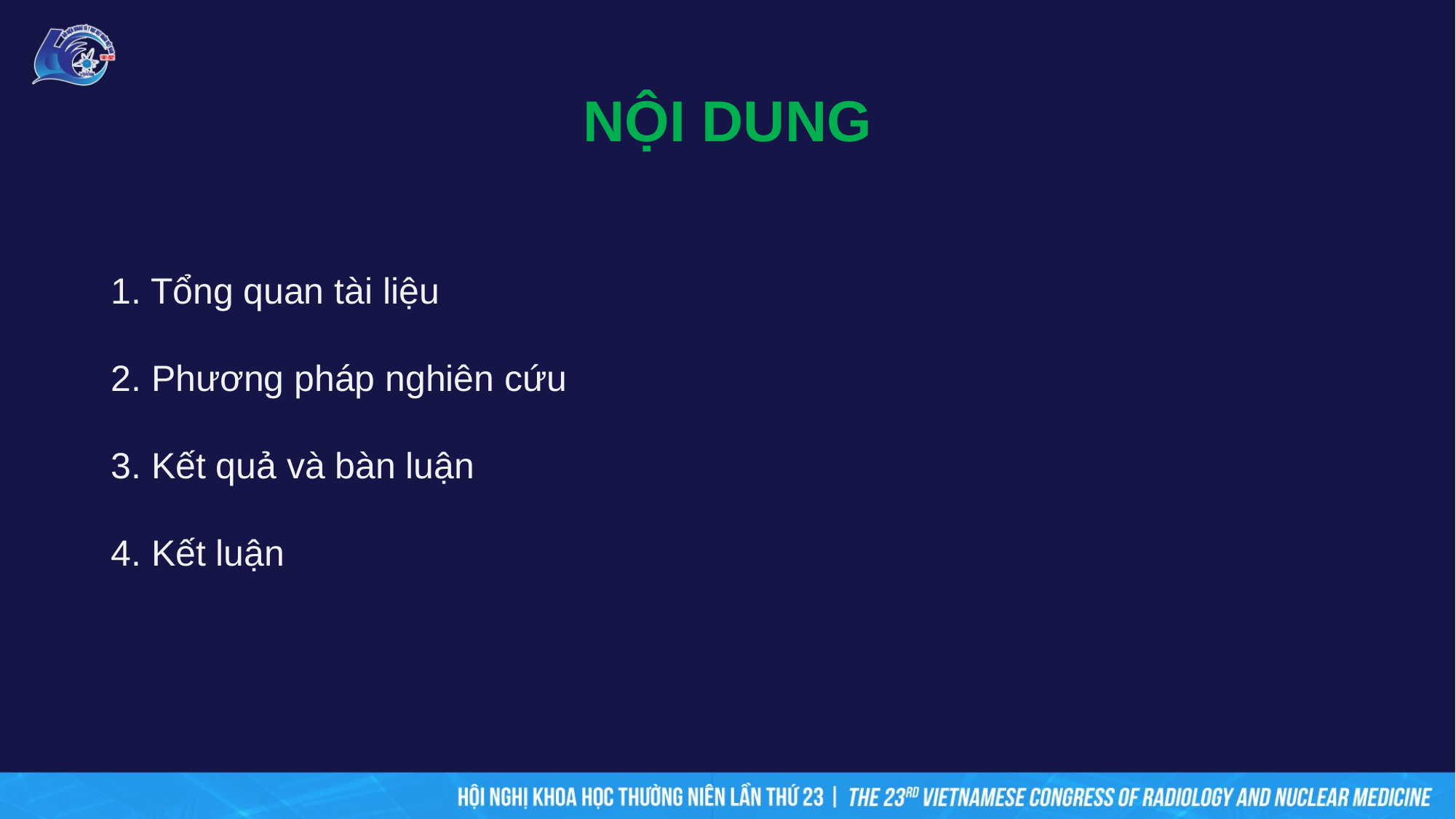

# NỘI DUNG
1. Tổng quan tài liệu
2. Phương pháp nghiên cứu
3. Kết quả và bàn luận
4. Kết luận